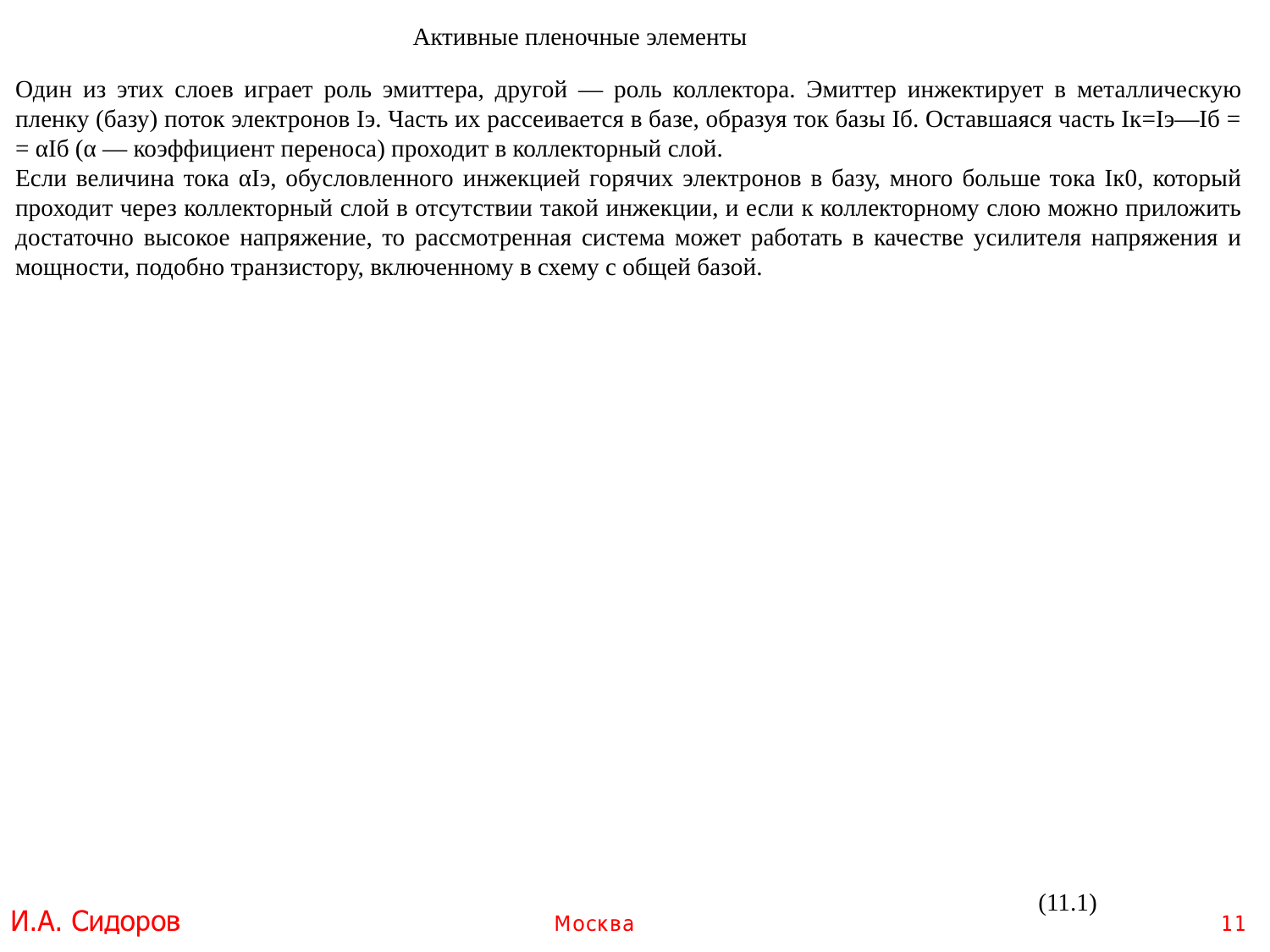

Активные пленочные элементы
Один из этих слоев играет роль эмиттера, другой — роль коллектора. Эмиттер инжектирует в металлическую пленку (базу) поток электронов Iэ. Часть их рассеивается в базе, образуя ток базы Iб. Оставшаяся часть Iк=Iэ—Iб = = αIб (α — коэффициент переноса) проходит в коллекторный слой.
Если величина тока αIэ, обусловленного инжекцией горячих электронов в базу, много больше тока Iк0, который проходит через коллекторный слой в отсутствии такой инжекции, и если к коллекторному слою можно приложить достаточно высокое напряжение, то рассмотренная система может работать в качестве усилителя напряжения и мощности, подобно транзистору, включенному в схему с общей базой.

И.А. Сидоров                                           Москва   				           11
(11.1)